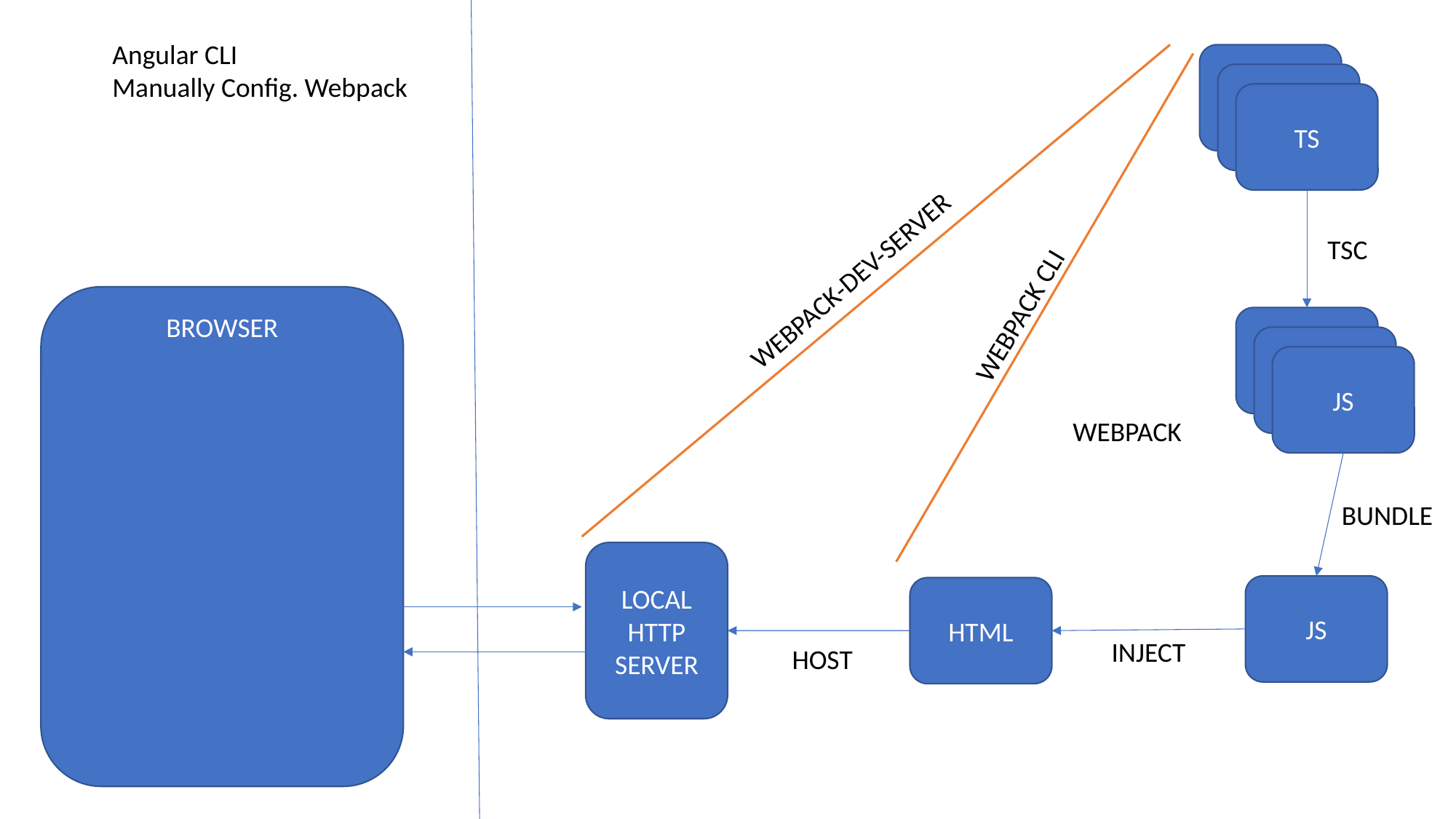

Angular CLI
Manually Config. Webpack

TS
TSC
WEBPACK-DEV-SERVER
BROWSER
WEBPACK CLI

JS
WEBPACK
BUNDLE
LOCAL HTTP SERVER
JS
HTML
INJECT
HOST